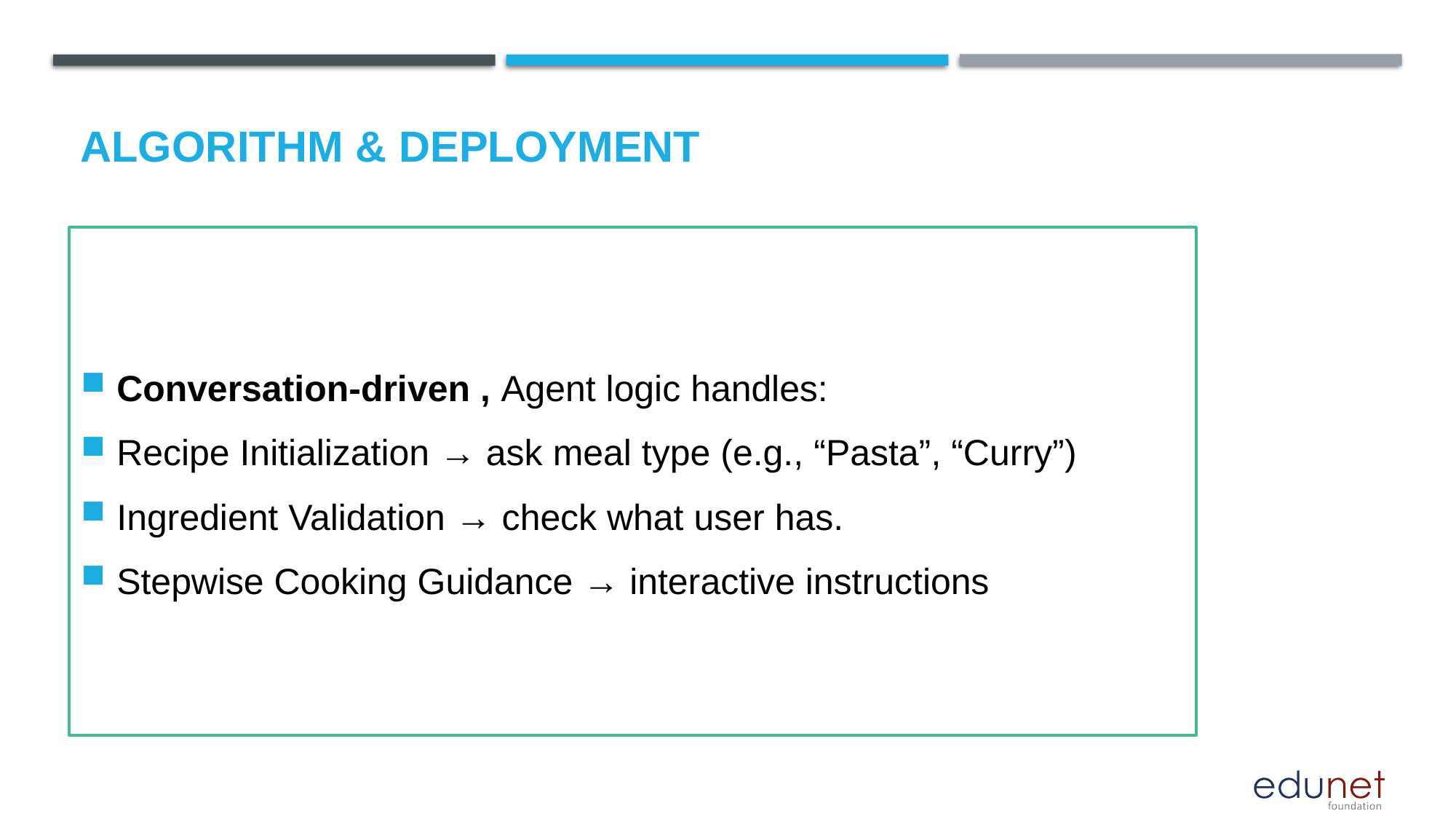

# Algorithm & Deployment
Conversation-driven , Agent logic handles:
Recipe Initialization → ask meal type (e.g., “Pasta”, “Curry”)
Ingredient Validation → check what user has.
Stepwise Cooking Guidance → interactive instructions